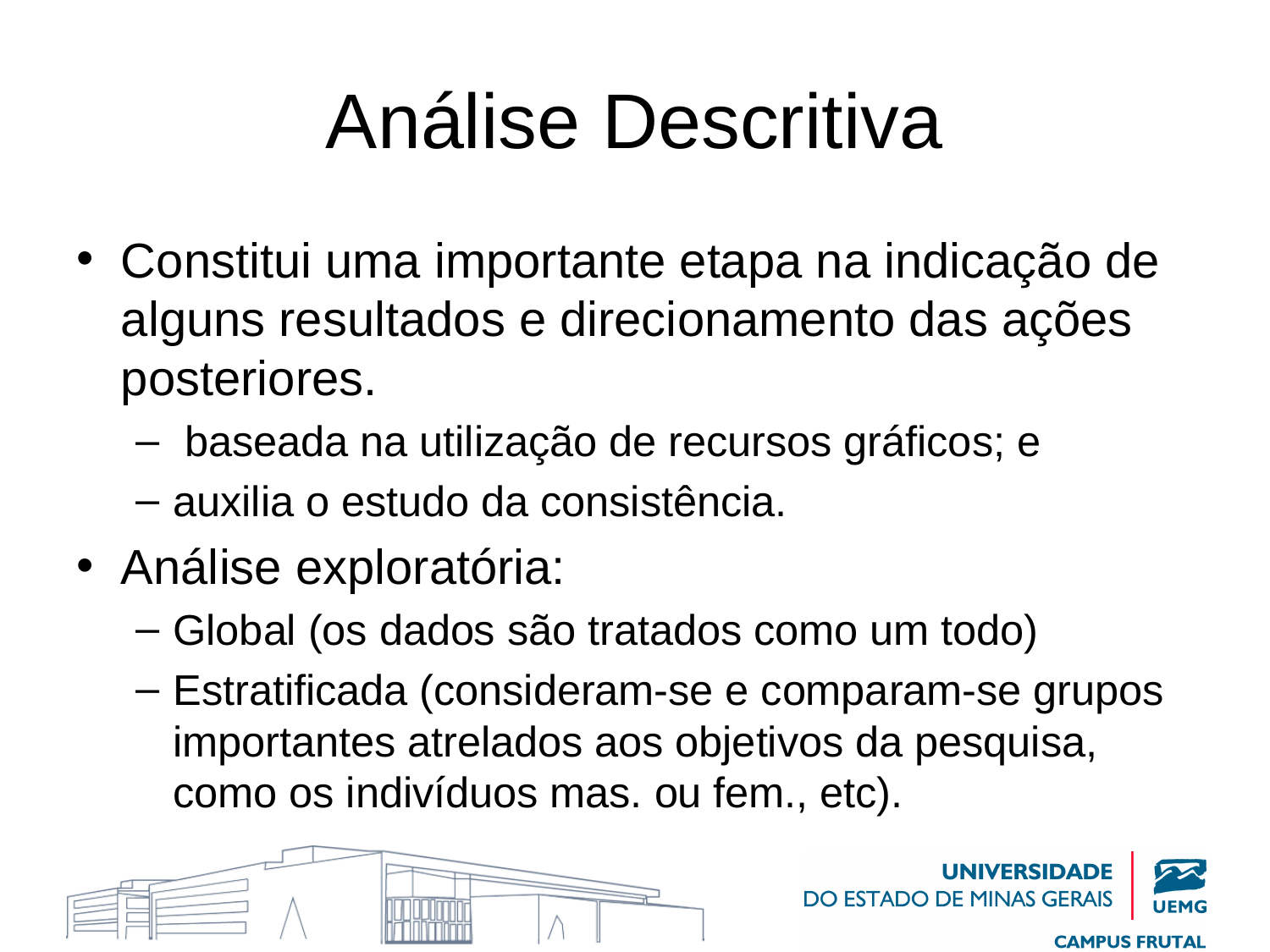

# Análise Descritiva
Constitui uma importante etapa na indicação de alguns resultados e direcionamento das ações posteriores.
 baseada na utilização de recursos gráficos; e
auxilia o estudo da consistência.
Análise exploratória:
Global (os dados são tratados como um todo)
Estratificada (consideram-se e comparam-se grupos importantes atrelados aos objetivos da pesquisa, como os indivíduos mas. ou fem., etc).